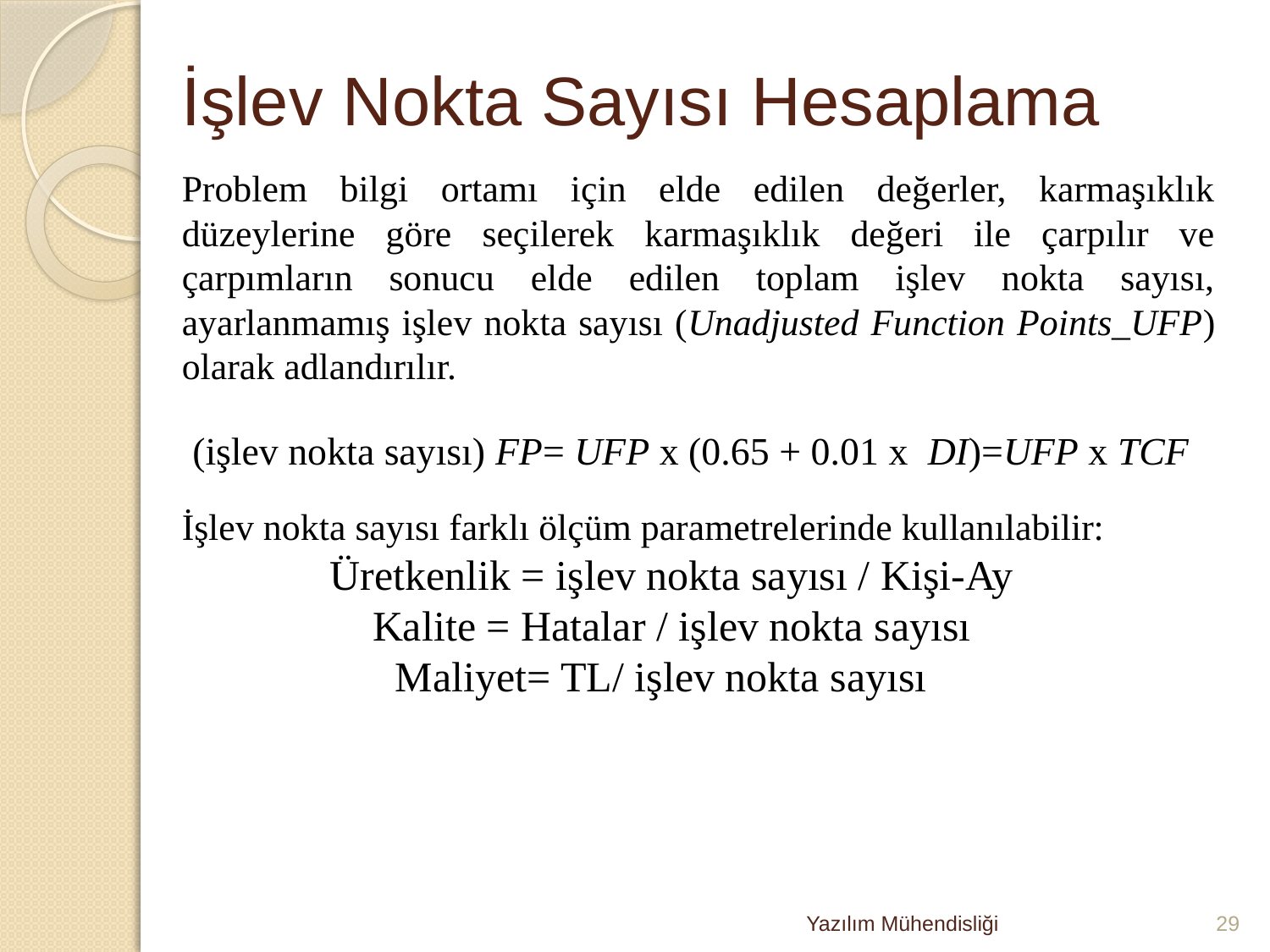

# İşlev Nokta Sayısı Hesaplama
Problem bilgi ortamı için elde edilen değerler, karmaşıklık düzeylerine göre seçilerek karmaşıklık değeri ile çarpılır ve çarpımların sonucu elde edilen toplam işlev nokta sayısı, ayarlanmamış işlev nokta sayısı (Unadjusted Function Points_UFP) olarak adlandırılır.
(işlev nokta sayısı) FP= UFP x (0.65 + 0.01 x  DI)=UFP x TCF
İşlev nokta sayısı farklı ölçüm parametrelerinde kullanılabilir:
Üretkenlik = işlev nokta sayısı / Kişi-Ay
Kalite = Hatalar / işlev nokta sayısı
Maliyet= TL/ işlev nokta sayısı
Yazılım Mühendisliği
29